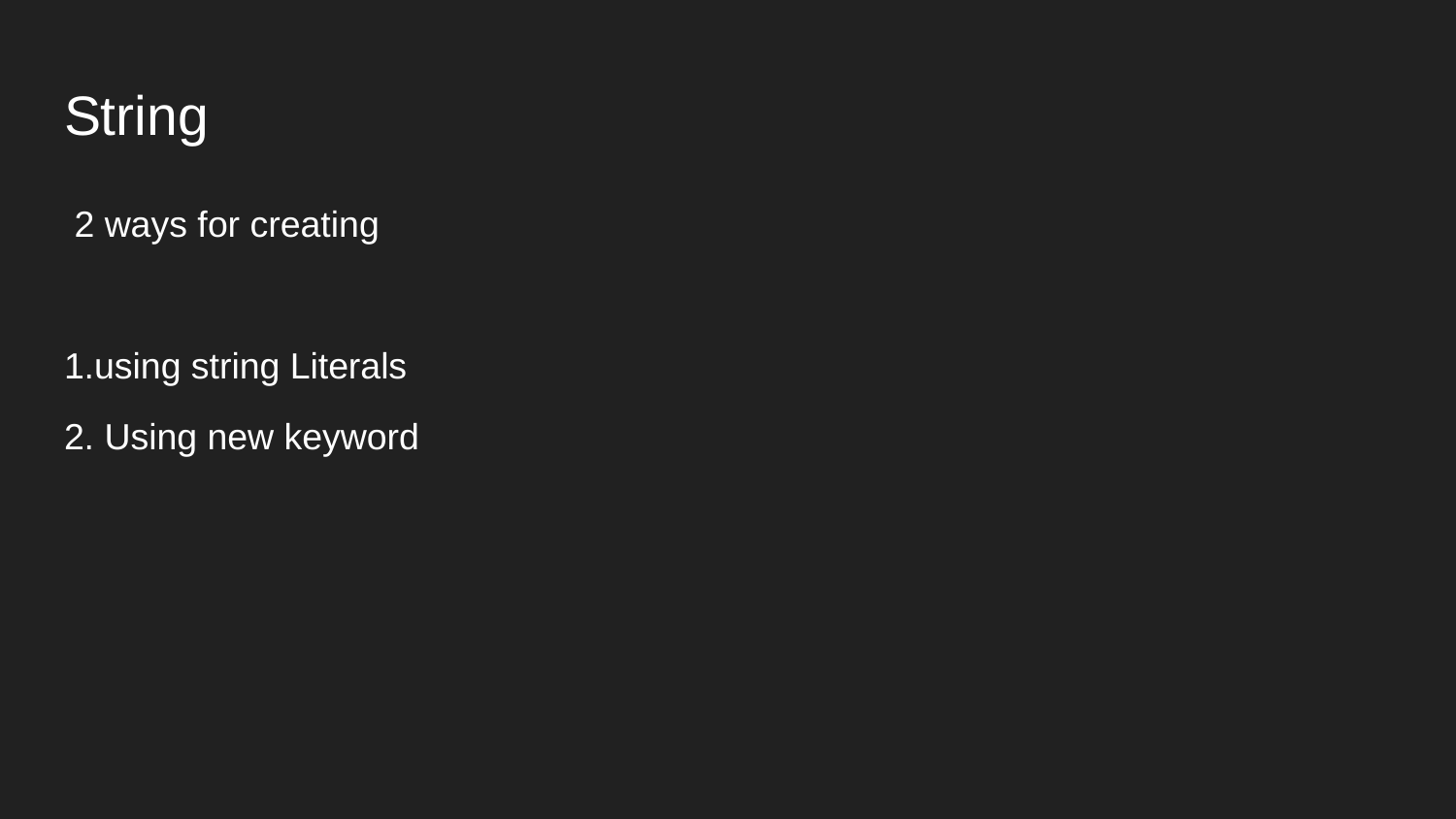

# String
 2 ways for creating

1.using string Literals
2. Using new keyword